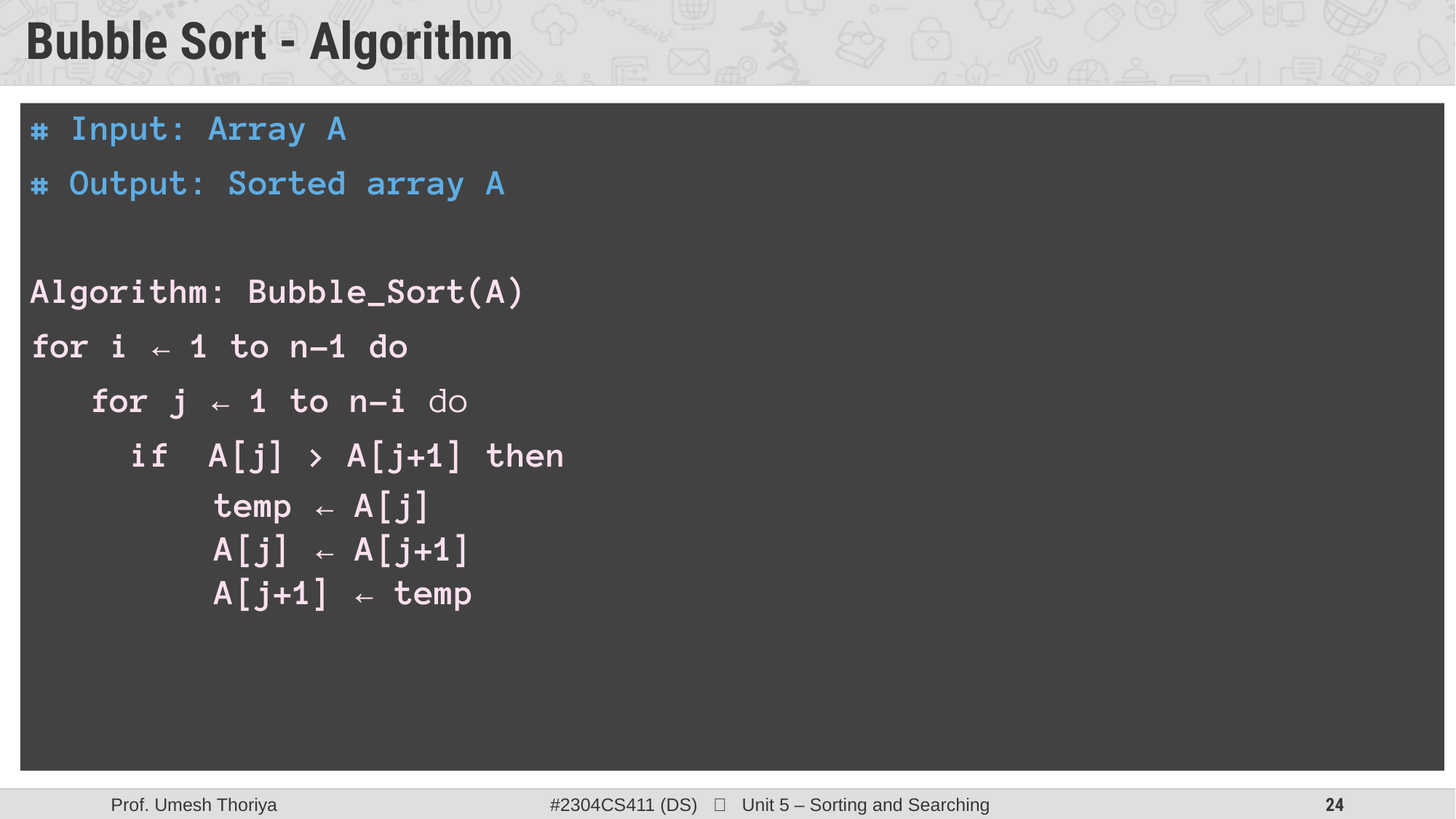

# Bubble Sort - Algorithm
# Input: Array A
# Output: Sorted array A

Algorithm: Bubble_Sort(A)
for i ← 1 to n-1 do
   for j ← 1 to n-i do
     if  A[j] > A[j+1] then
 		swap(A[j], A[j+1])

temp ← A[j]
A[j] ← A[j+1]
A[j+1] ← temp